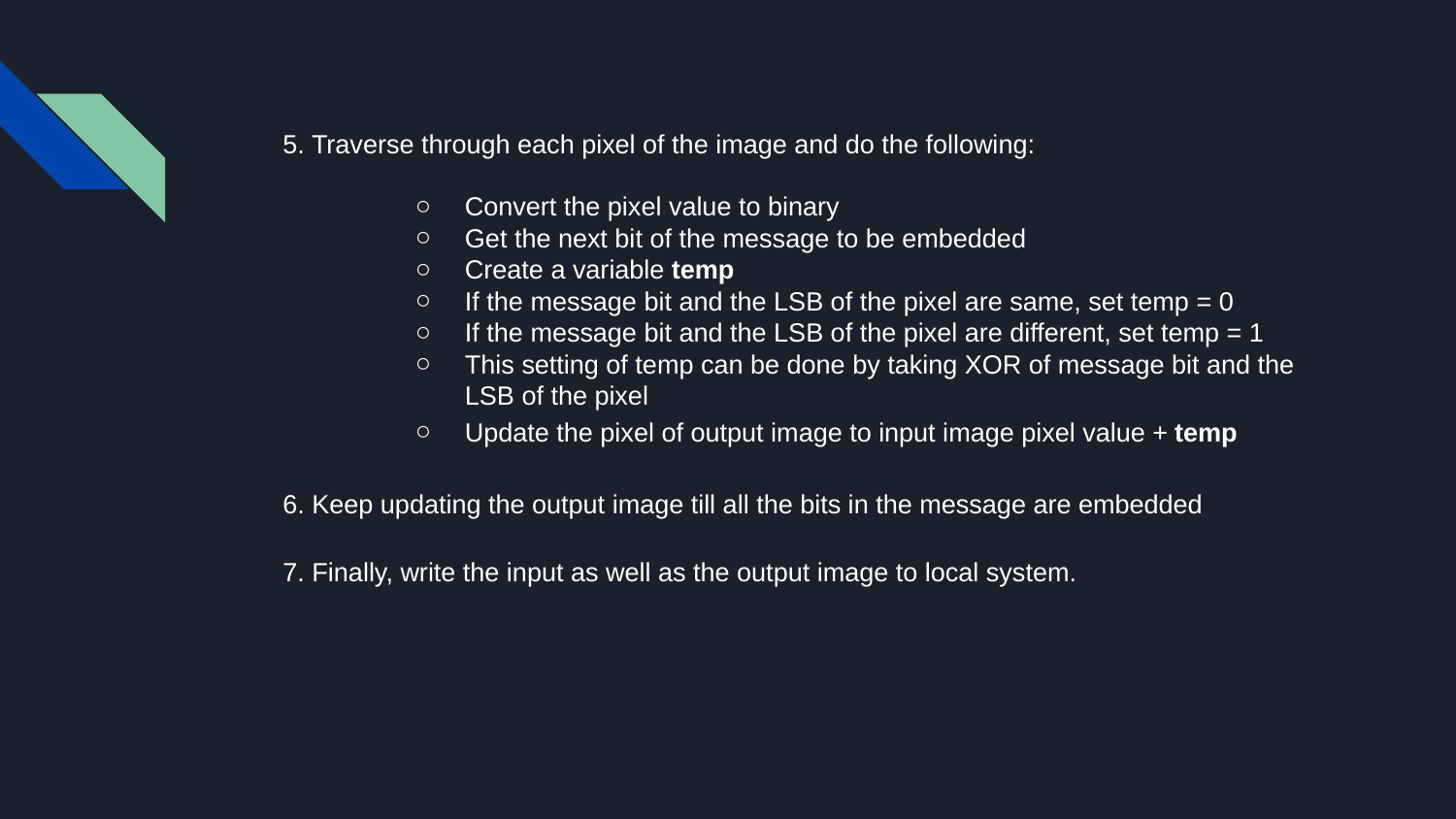

5. Traverse through each pixel of the image and do the following:

Convert the pixel value to binary
Get the next bit of the message to be embedded
Create a variable temp
If the message bit and the LSB of the pixel are same, set temp = 0
If the message bit and the LSB of the pixel are different, set temp = 1
This setting of temp can be done by taking XOR of message bit and the LSB of the pixel
Update the pixel of output image to input image pixel value + temp

6. Keep updating the output image till all the bits in the message are embedded

7. Finally, write the input as well as the output image to local system.